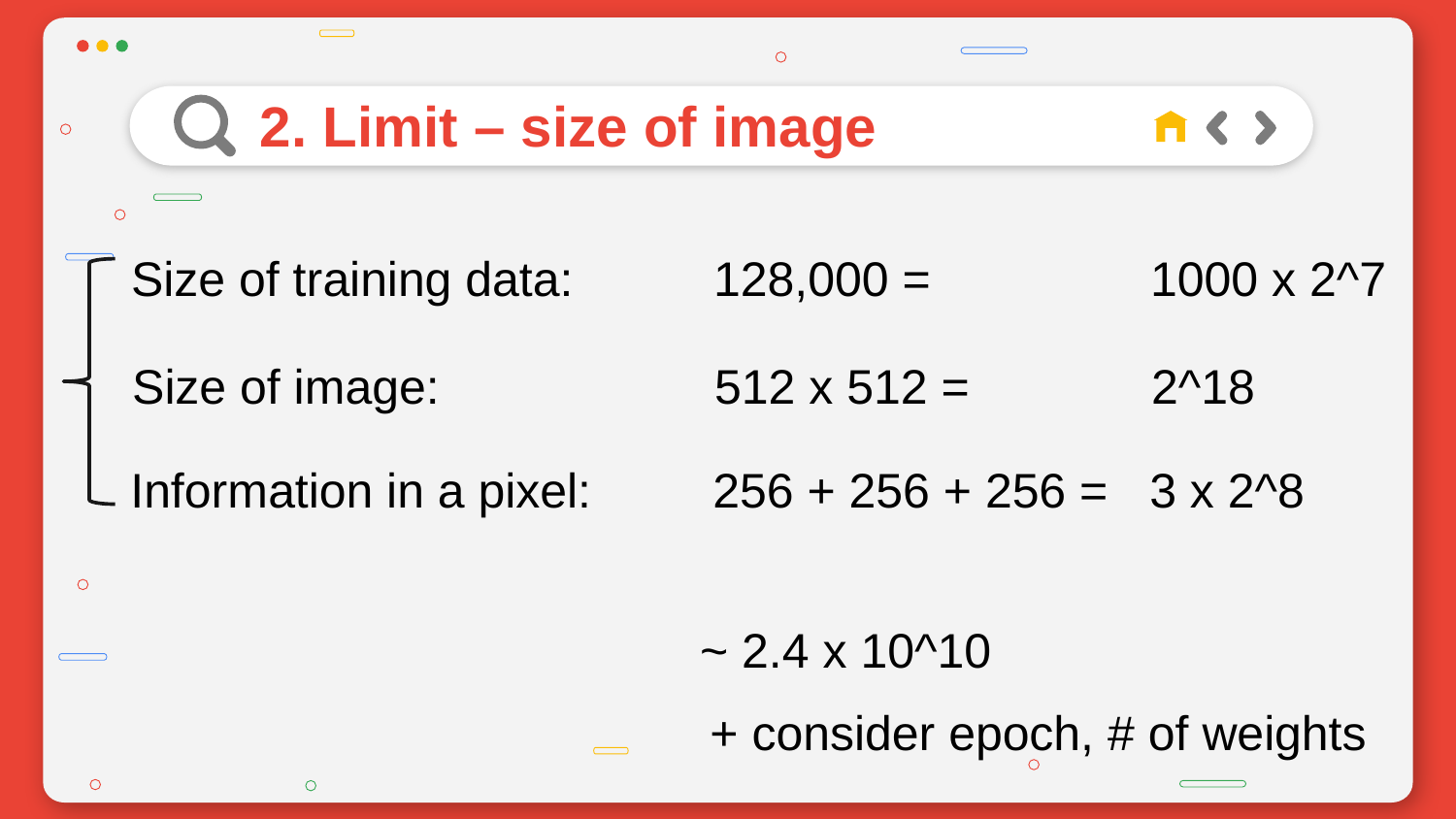

# 2. Limit – size of image

Size of training data:	128,000 = 		1000 x 2^7

Size of image: 		512 x 512 = 		2^18
Information in a pixel:	256 + 256 + 256 = 	3 x 2^8
~ 2.4 x 10^10
+ consider epoch, # of weights